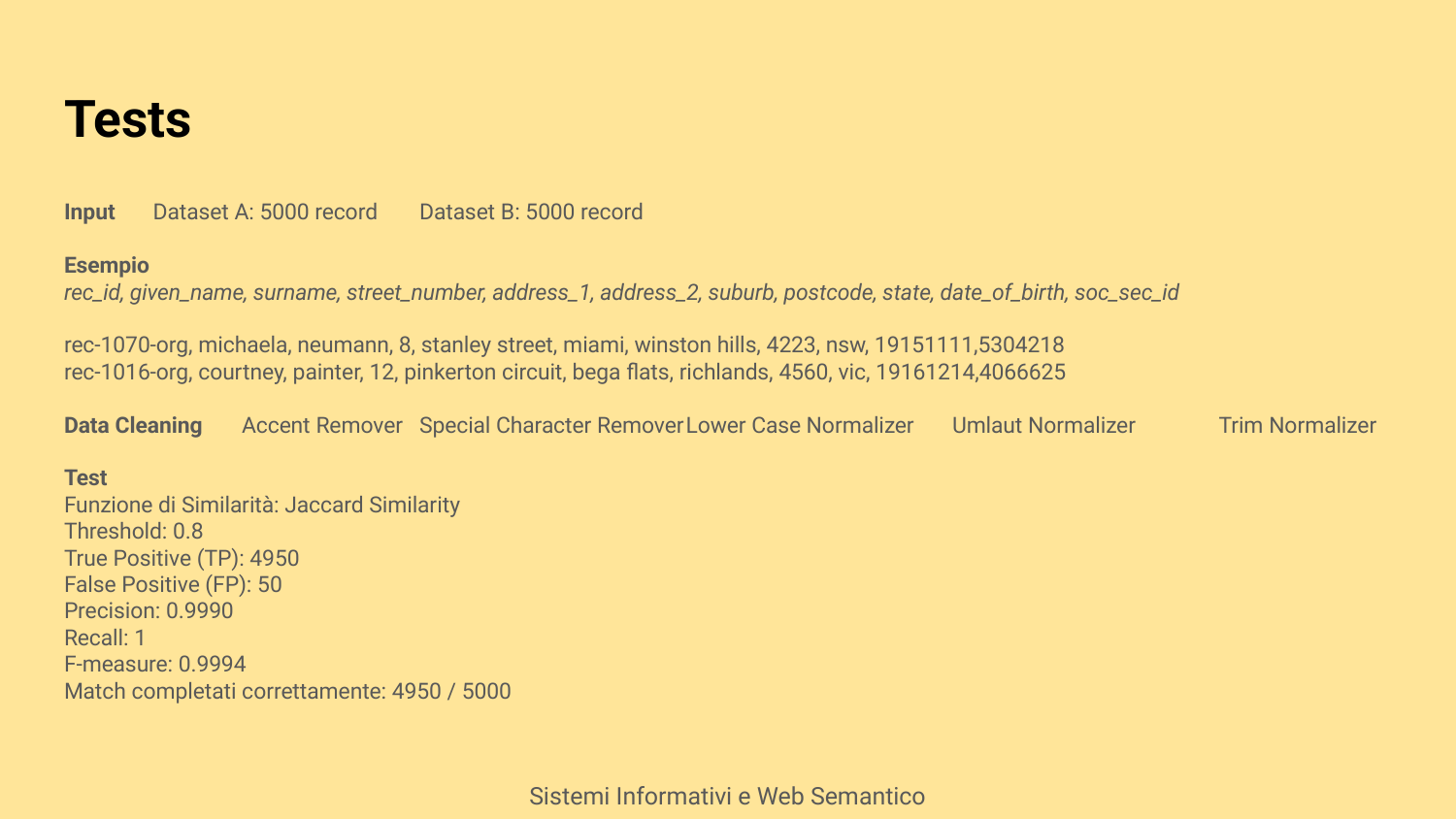

# Tests
Input	Dataset A: 5000 record	Dataset B: 5000 record

Esempio
rec_id, given_name, surname, street_number, address_1, address_2, suburb, postcode, state, date_of_birth, soc_sec_id

rec-1070-org, michaela, neumann, 8, stanley street, miami, winston hills, 4223, nsw, 19151111,5304218
rec-1016-org, courtney, painter, 12, pinkerton circuit, bega flats, richlands, 4560, vic, 19161214,4066625

Data Cleaning	Accent Remover	Special Character Remover	Lower Case Normalizer	Umlaut Normalizer	Trim Normalizer

Test
Funzione di Similarità: Jaccard Similarity
Threshold: 0.8
True Positive (TP): 4950
False Positive (FP): 50
Precision: 0.9990
Recall: 1
F-measure: 0.9994
Match completati correttamente: 4950 / 5000

Sistemi Informativi e Web Semantico